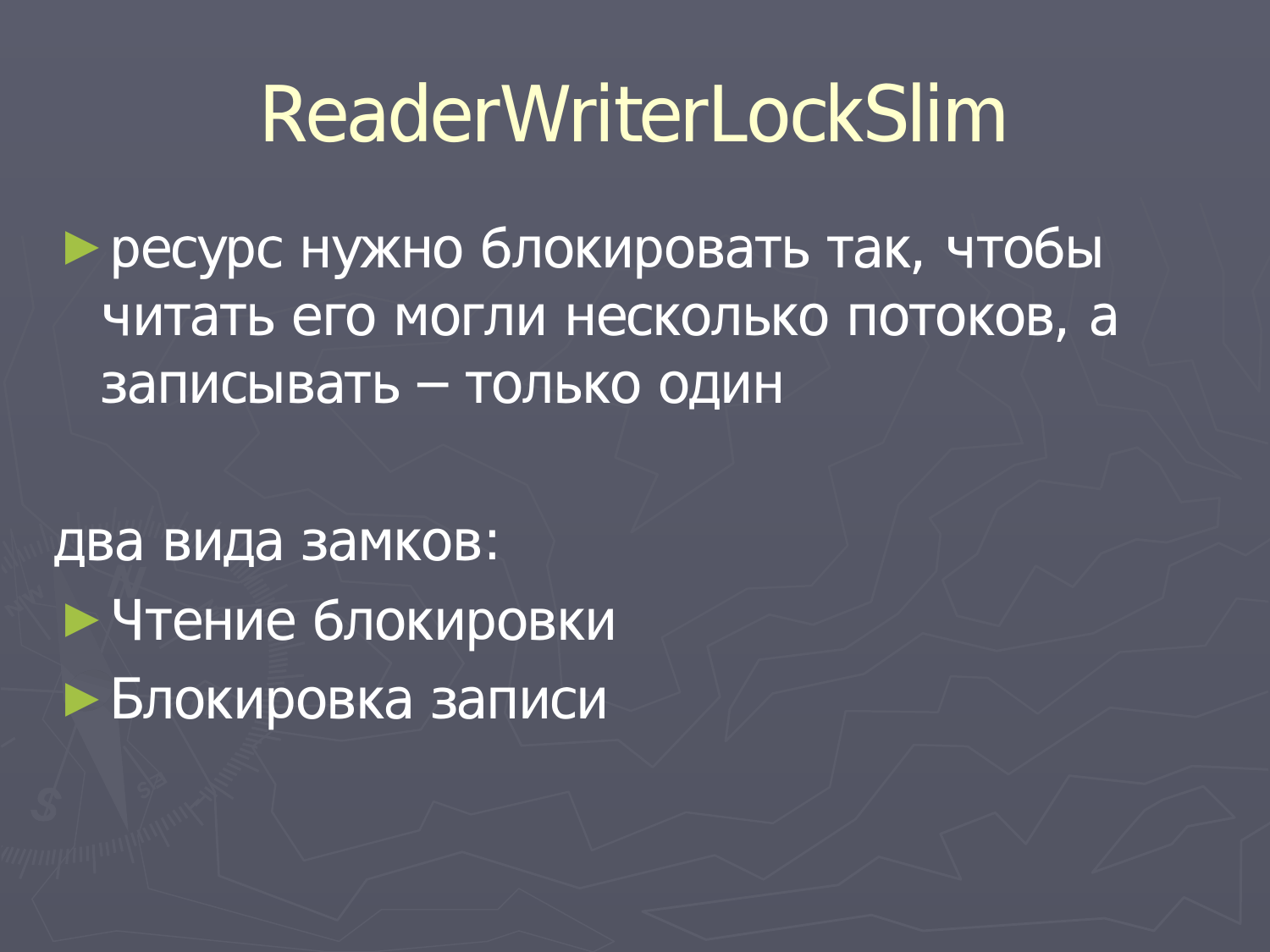

# ReaderWriterLockSlim
ресурс нужно блокировать так, чтобы читать его могли несколько потоков, а записывать – только один

два вида замков:
Чтение блокировки
Блокировка записи